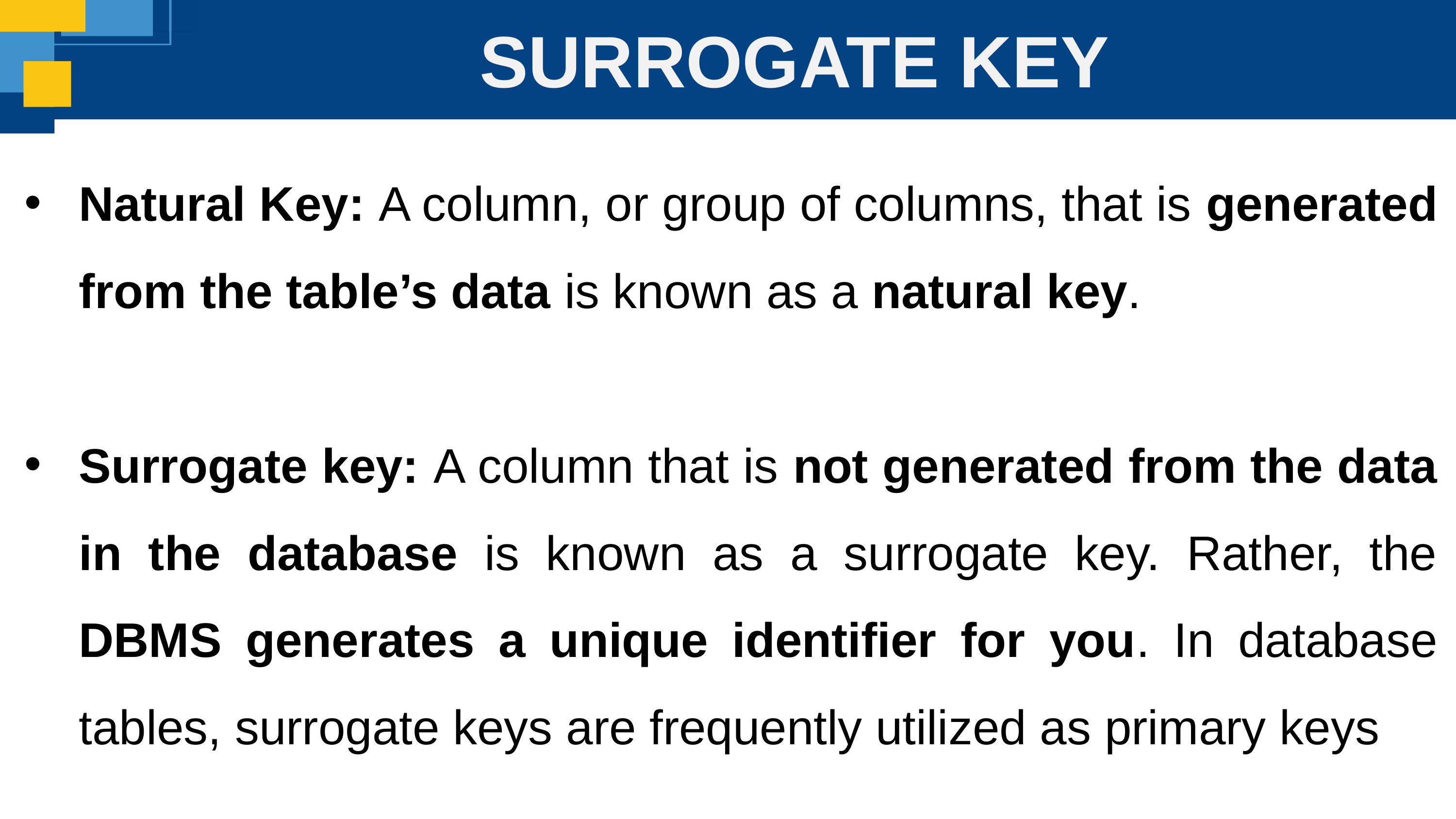

SURROGATE KEY
Natural Key: A column, or group of columns, that is generated from the table’s data is known as a natural key.

Surrogate key: A column that is not generated from the data in the database is known as a surrogate key. Rather, the DBMS generates a unique identifier for you. In database tables, surrogate keys are frequently utilized as primary keys